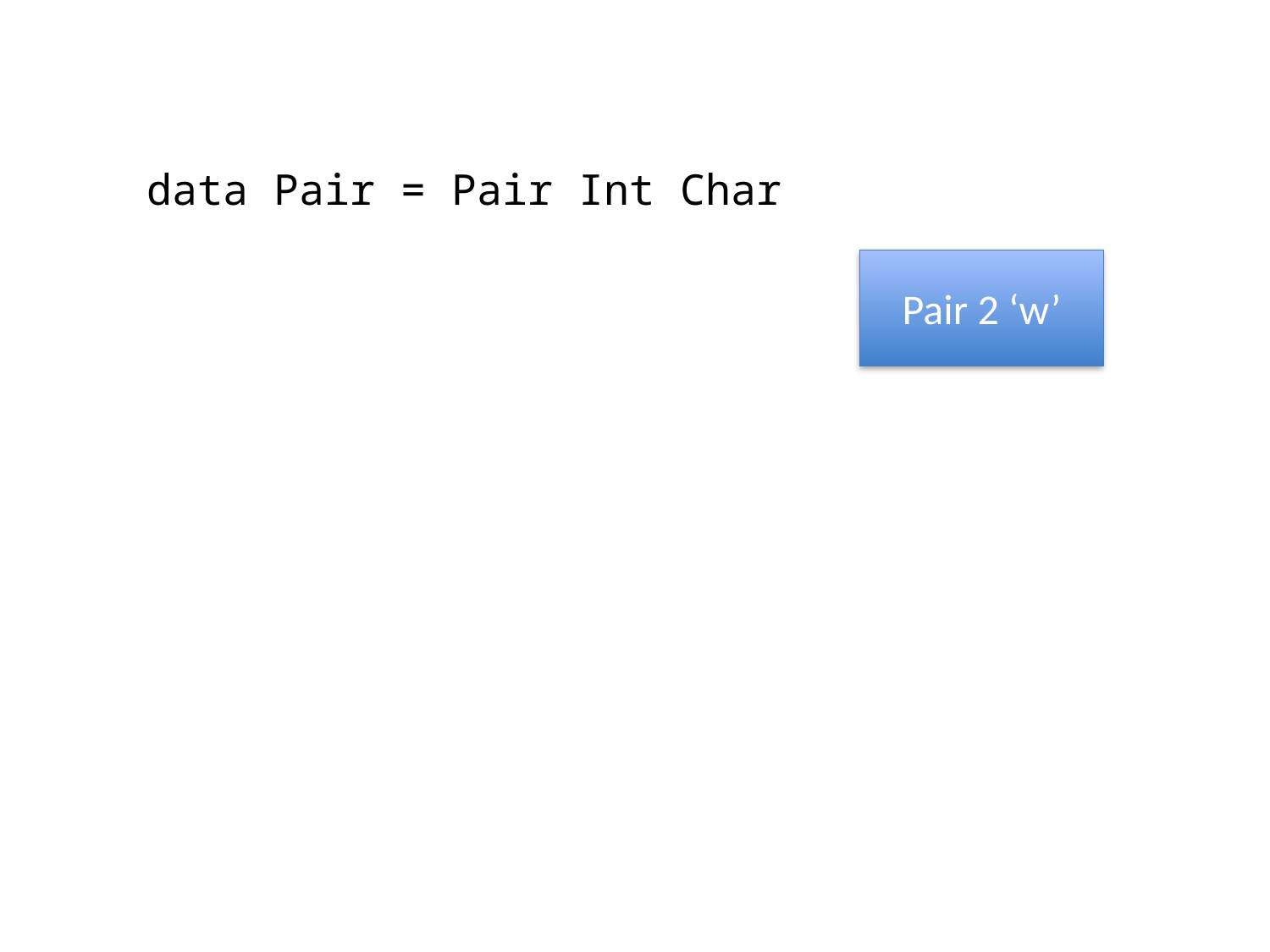

data Pair = Pair Int Char

Pair 2 ‘w’